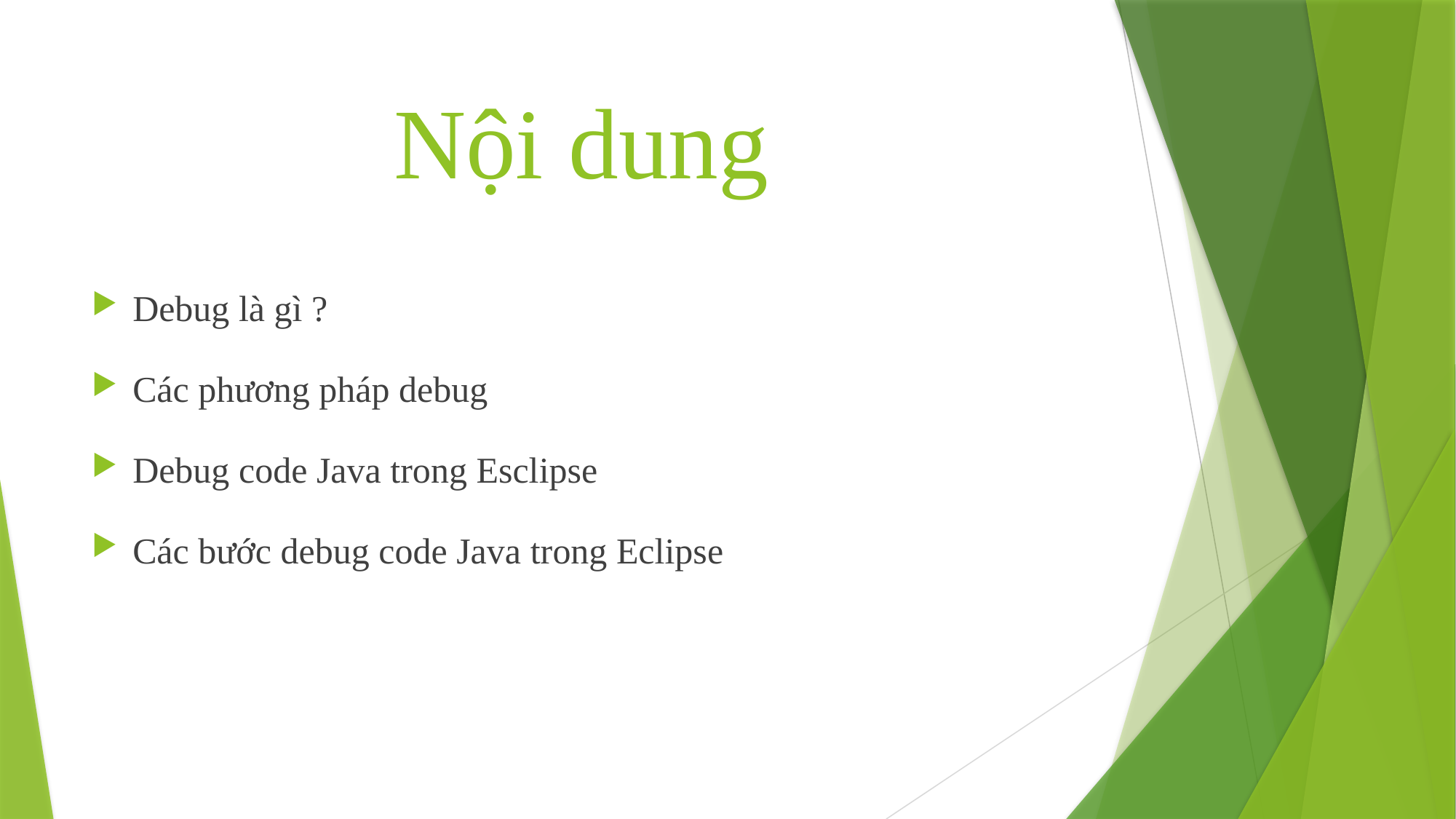

# Nội dung
Debug là gì ?
Các phương pháp debug
Debug code Java trong Esclipse
Các bước debug code Java trong Eclipse